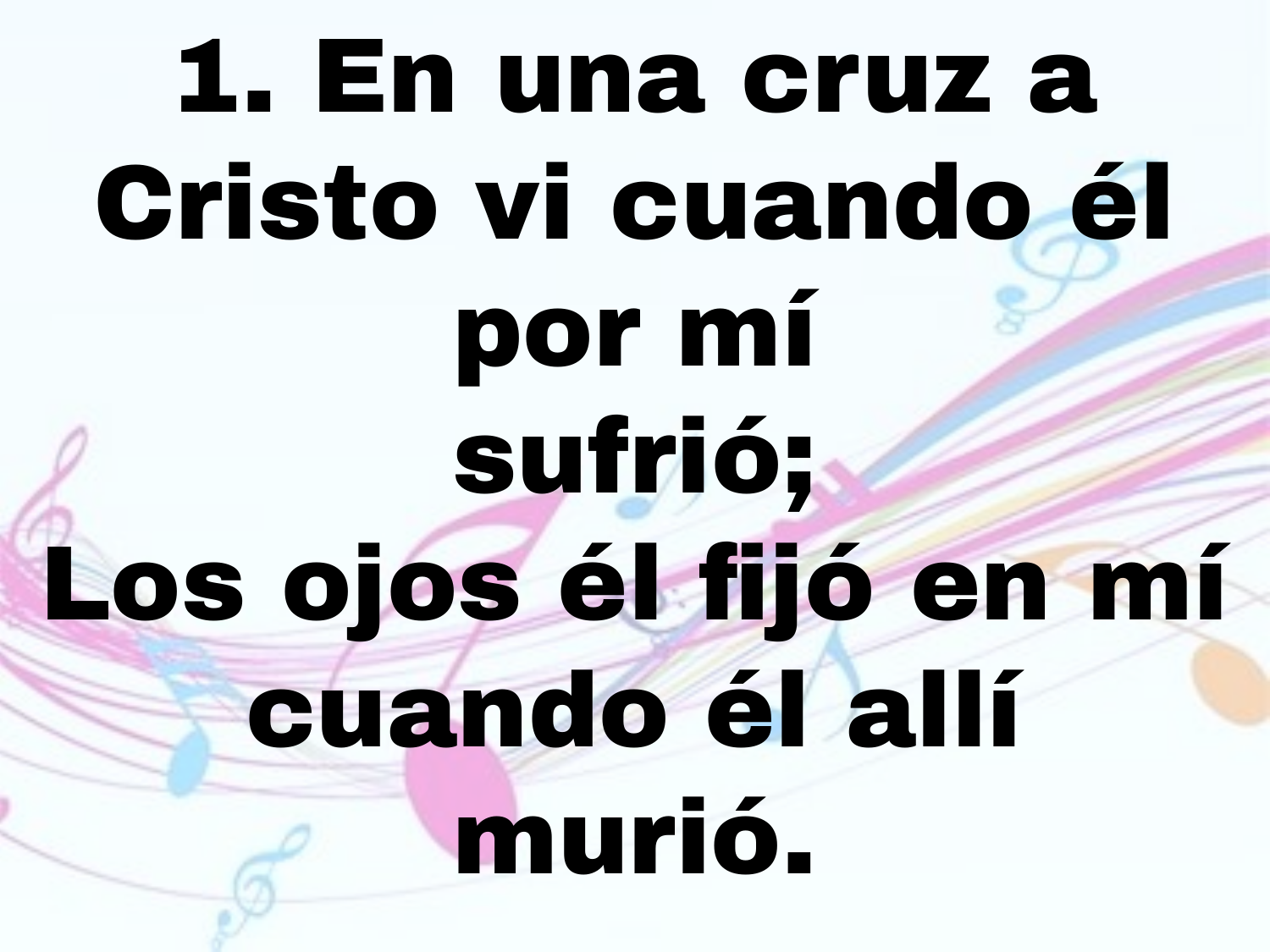

1. En una cruz a Cristo vi cuando él por mí
sufrió;
Los ojos él fijó en mí cuando él allí
murió.